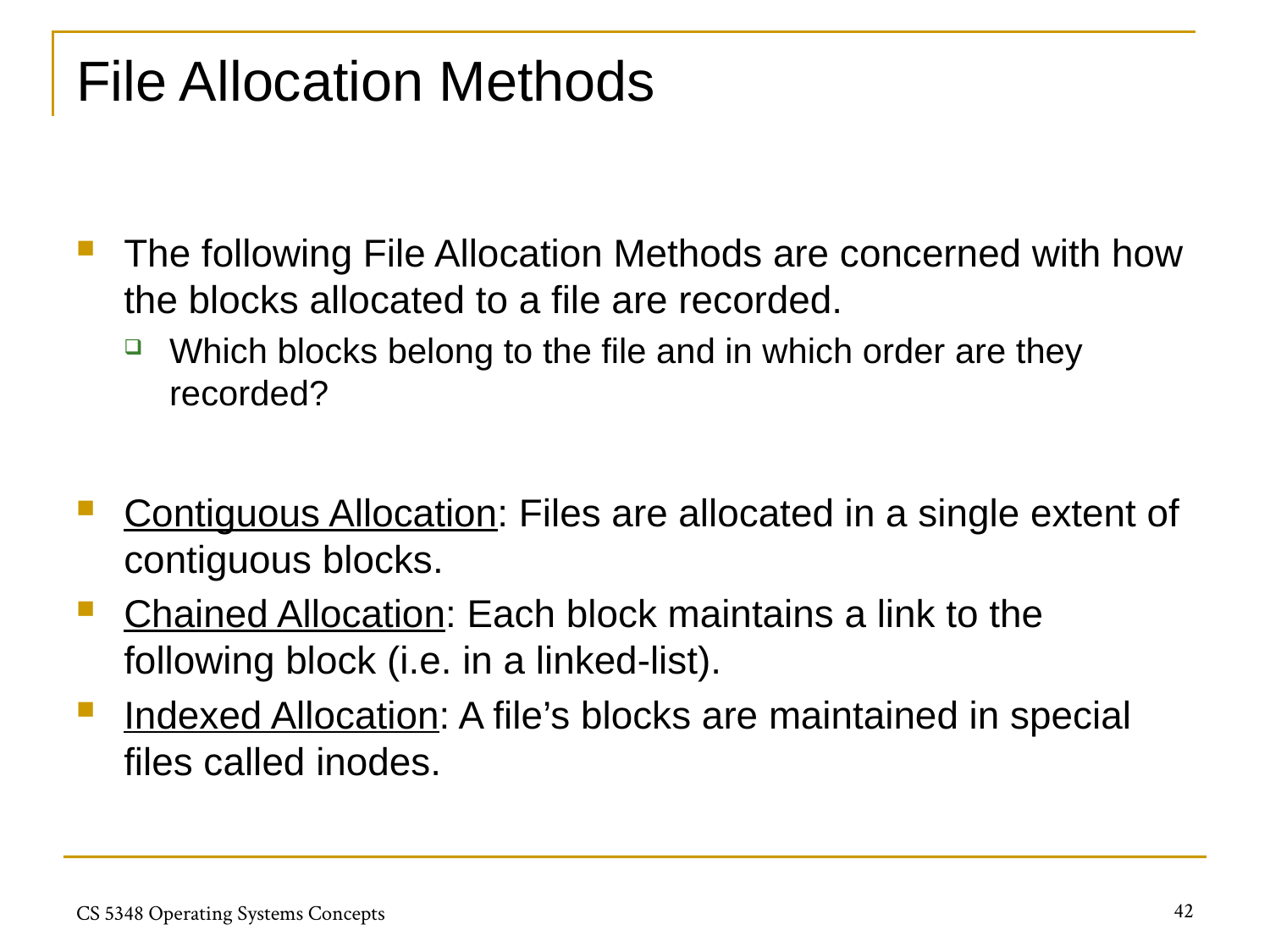

# File Allocation Methods
The following File Allocation Methods are concerned with how the blocks allocated to a file are recorded.
Which blocks belong to the file and in which order are they recorded?

Contiguous Allocation: Files are allocated in a single extent of contiguous blocks.
Chained Allocation: Each block maintains a link to the following block (i.e. in a linked-list).
Indexed Allocation: A file’s blocks are maintained in special files called inodes.
42
CS 5348 Operating Systems Concepts